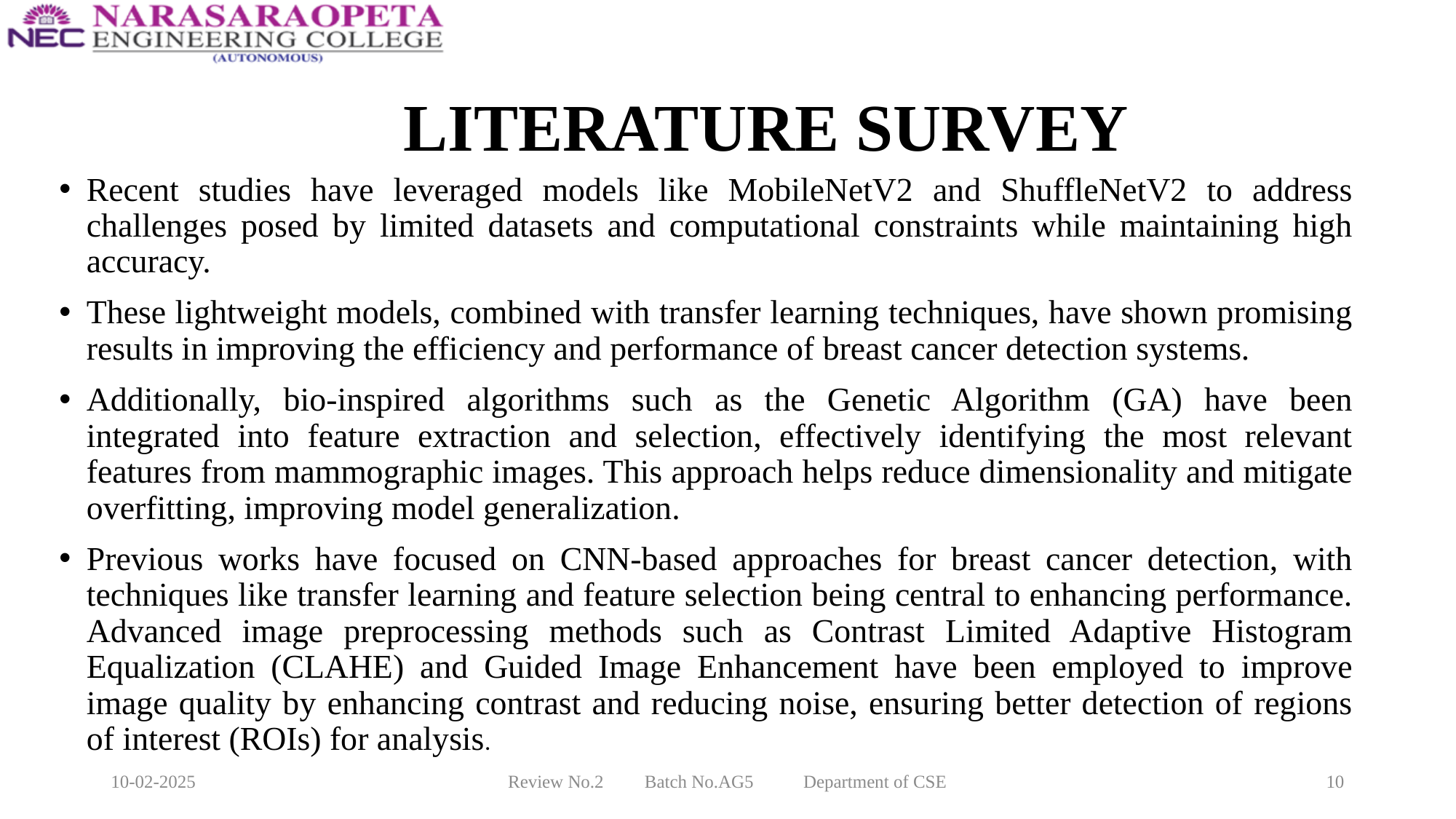

# LITERATURE SURVEY
Recent studies have leveraged models like MobileNetV2 and ShuffleNetV2 to address challenges posed by limited datasets and computational constraints while maintaining high accuracy.
These lightweight models, combined with transfer learning techniques, have shown promising results in improving the efficiency and performance of breast cancer detection systems.
Additionally, bio-inspired algorithms such as the Genetic Algorithm (GA) have been integrated into feature extraction and selection, effectively identifying the most relevant features from mammographic images. This approach helps reduce dimensionality and mitigate overfitting, improving model generalization.
Previous works have focused on CNN-based approaches for breast cancer detection, with techniques like transfer learning and feature selection being central to enhancing performance. Advanced image preprocessing methods such as Contrast Limited Adaptive Histogram Equalization (CLAHE) and Guided Image Enhancement have been employed to improve image quality by enhancing contrast and reducing noise, ensuring better detection of regions of interest (ROIs) for analysis.

10-02-2025
Review No.2         Batch No.AG5           Department of CSE
10